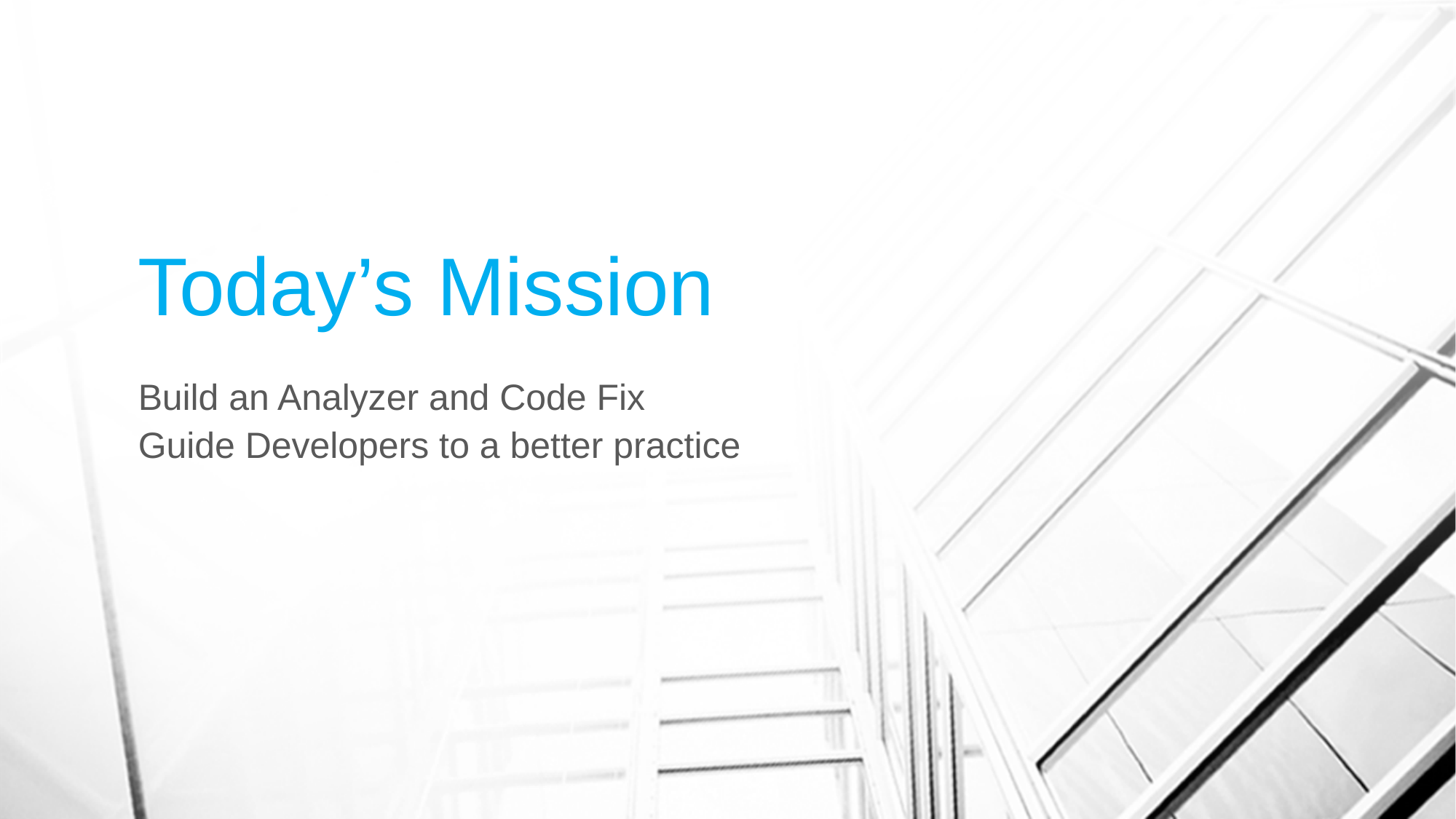

# Today’s Mission
Build an Analyzer and Code Fix
Guide Developers to a better practice